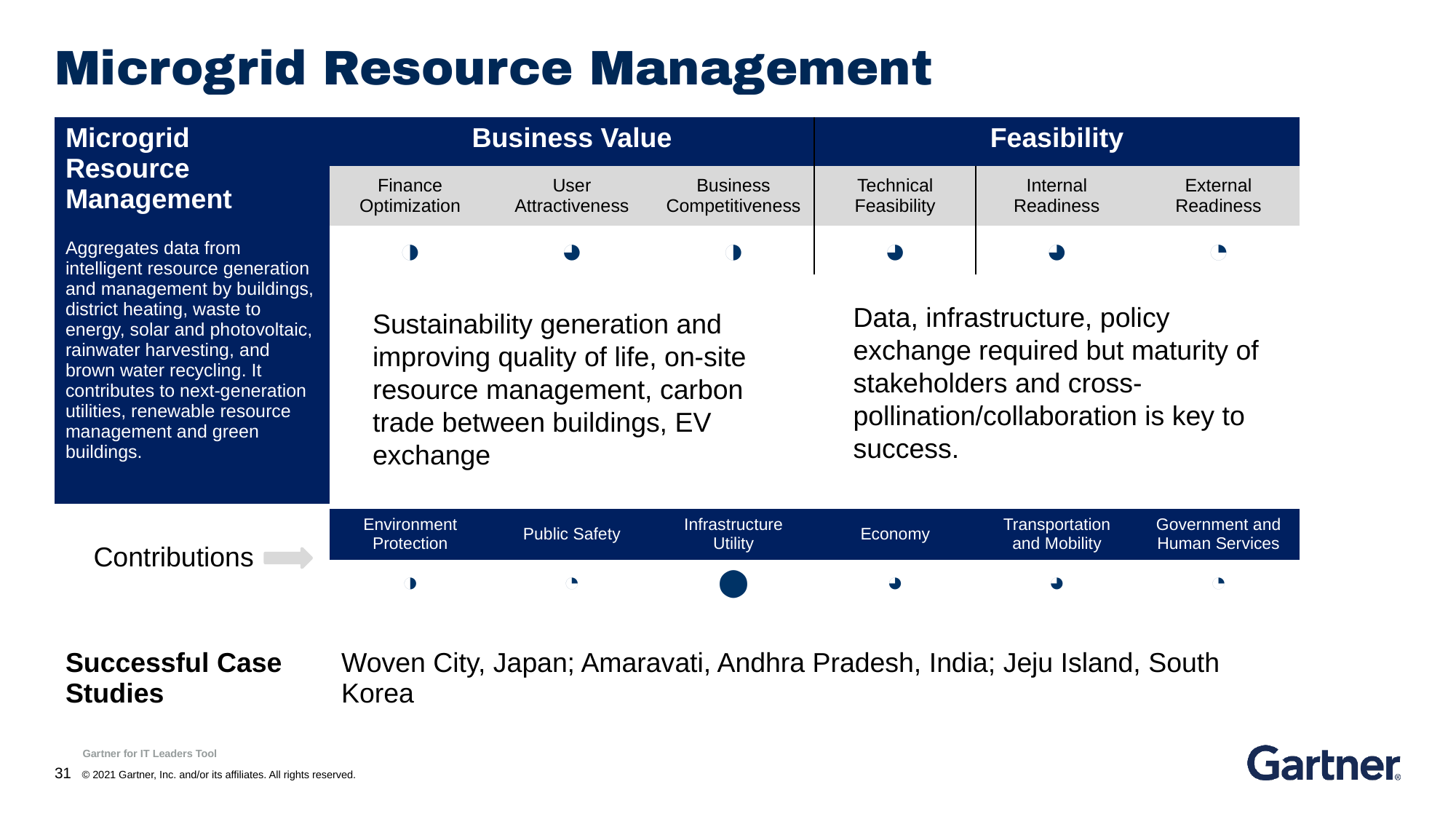

# Microgrid Resource Management
| Business Value |  |  | Feasibility |  |  |
| --- | --- | --- | --- | --- | --- |
| Finance Optimization | User Attractiveness | Business Competitiveness | Technical Feasibility | Internal Readiness | External Readiness |
| ◑ | ◕ | ◑ | ◕ | ◕ | ◔ |
| Microgrid Resource Management Aggregates data from intelligent resource generation and management by buildings, district heating, waste to energy, solar and photovoltaic, rainwater harvesting, and brown water recycling. It contributes to next-generation utilities, renewable resource management and green buildings. |
| --- |
Data, infrastructure, policy exchange required but maturity of stakeholders and cross-pollination/collaboration is key to success.
Sustainability generation and improving quality of life, on-site resource management, carbon trade between buildings, EV exchange
| Environment Protection | Public Safety | Infrastructure Utility | Economy | Transportation and Mobility | Government and Human Services |
| --- | --- | --- | --- | --- | --- |
| ◑ | ◔ | ⬤ | ◕ | ◕ | ◔ |
Contributions

| Successful Case Studies | Woven City, Japan; Amaravati, Andhra Pradesh, India; Jeju Island, South Korea |
| --- | --- |